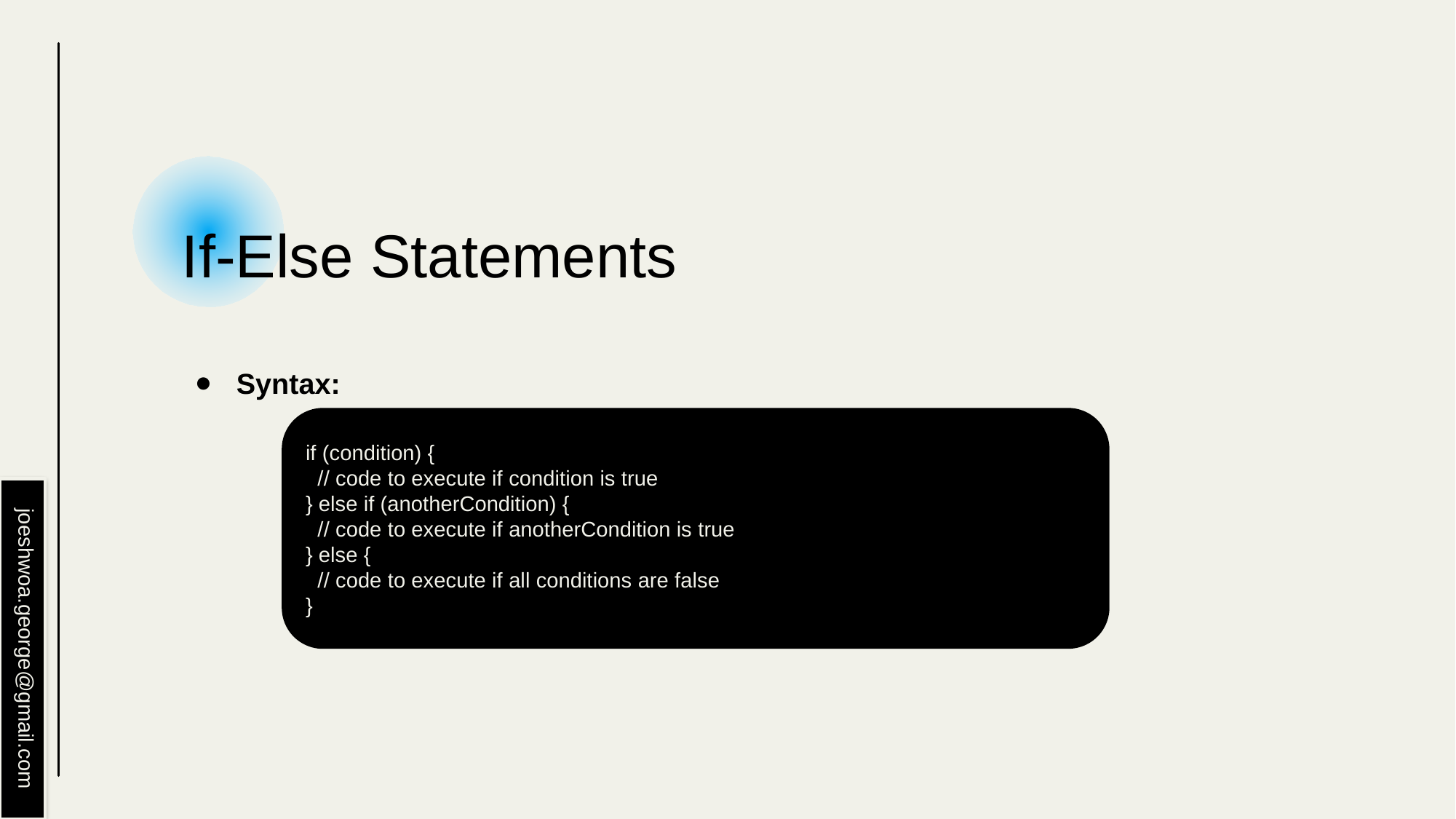

# If-Else Statements
Syntax:
if (condition) {
  // code to execute if condition is true
} else if (anotherCondition) {
  // code to execute if anotherCondition is true
} else {
  // code to execute if all conditions are false
}
joeshwoa.george@gmail.com